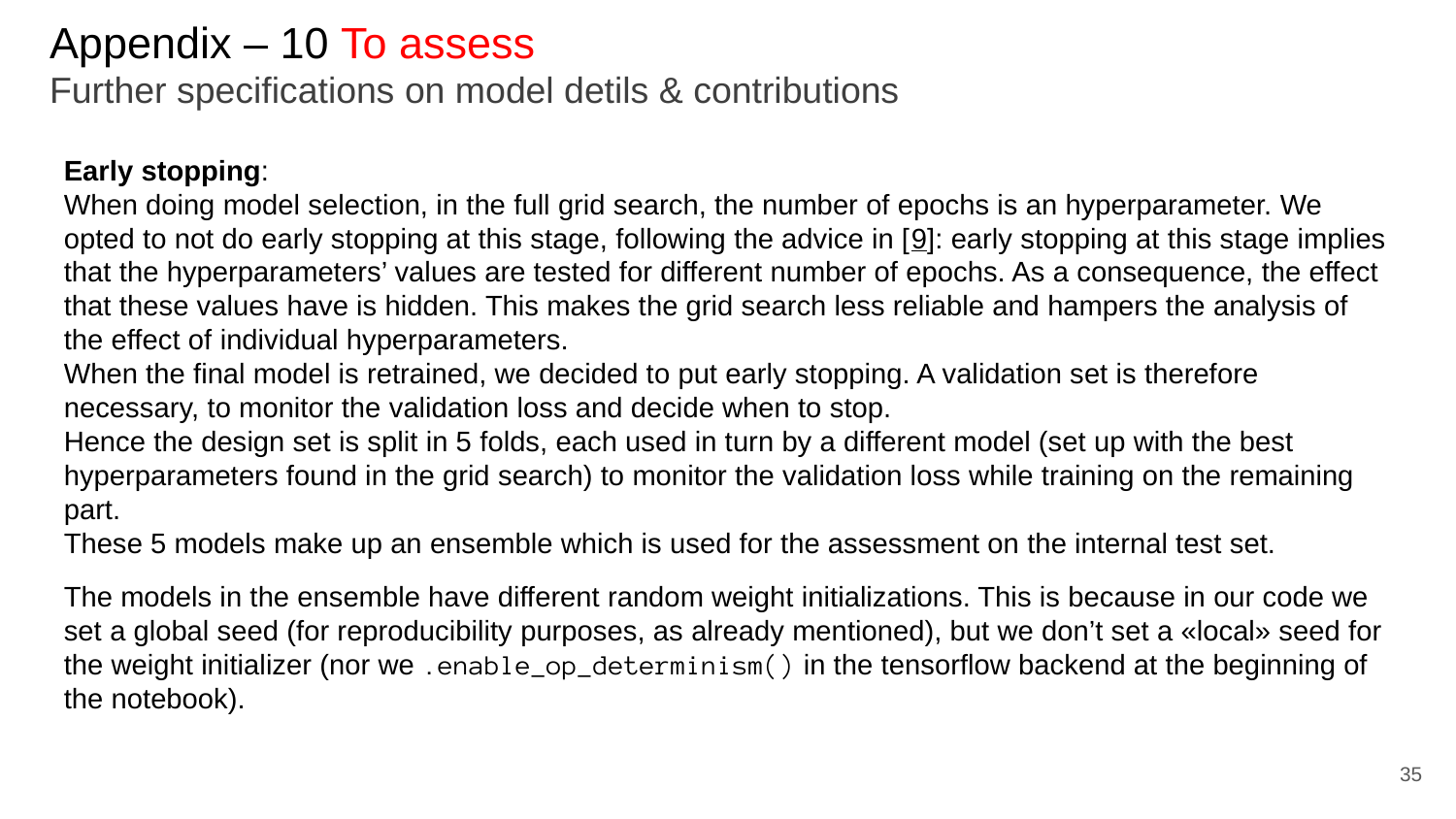

# Appendix – 10 To assess Further specifications on model detils & contributions
Early stopping:
When doing model selection, in the full grid search, the number of epochs is an hyperparameter. We opted to not do early stopping at this stage, following the advice in [9]: early stopping at this stage implies that the hyperparameters’ values are tested for different number of epochs. As a consequence, the effect that these values have is hidden. This makes the grid search less reliable and hampers the analysis of the effect of individual hyperparameters.
When the final model is retrained, we decided to put early stopping. A validation set is therefore necessary, to monitor the validation loss and decide when to stop.
Hence the design set is split in 5 folds, each used in turn by a different model (set up with the best hyperparameters found in the grid search) to monitor the validation loss while training on the remaining part.
These 5 models make up an ensemble which is used for the assessment on the internal test set.
The models in the ensemble have different random weight initializations. This is because in our code we set a global seed (for reproducibility purposes, as already mentioned), but we don’t set a «local» seed for the weight initializer (nor we .enable_op_determinism() in the tensorflow backend at the beginning of the notebook).
35